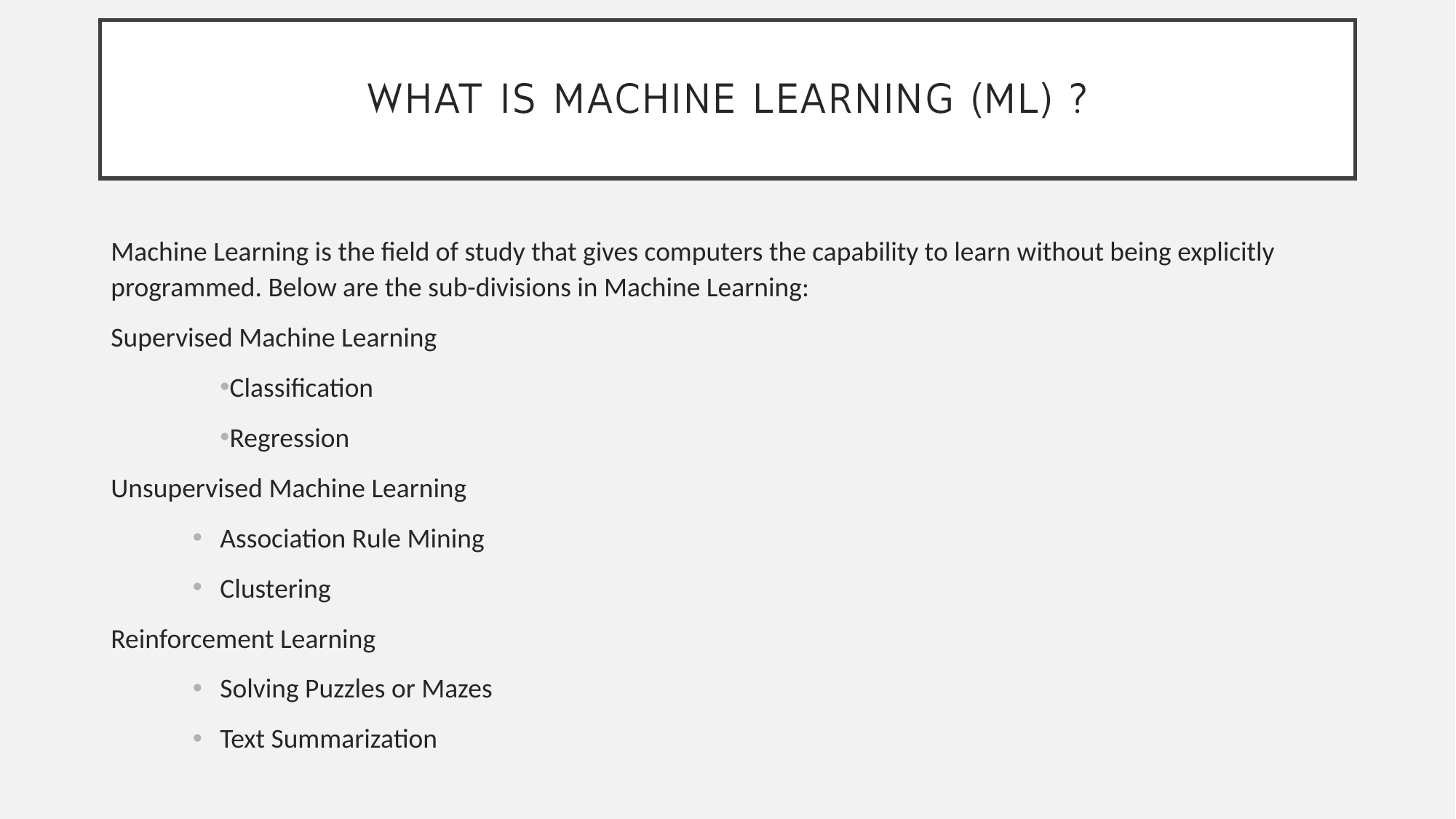

# What is Machine Learning (ML) ?

Machine Learning is the field of study that gives computers the capability to learn without being explicitly programmed. Below are the sub-divisions in Machine Learning:
Supervised Machine Learning
Classification
Regression
Unsupervised Machine Learning
Association Rule Mining
Clustering
Reinforcement Learning
Solving Puzzles or Mazes
Text Summarization